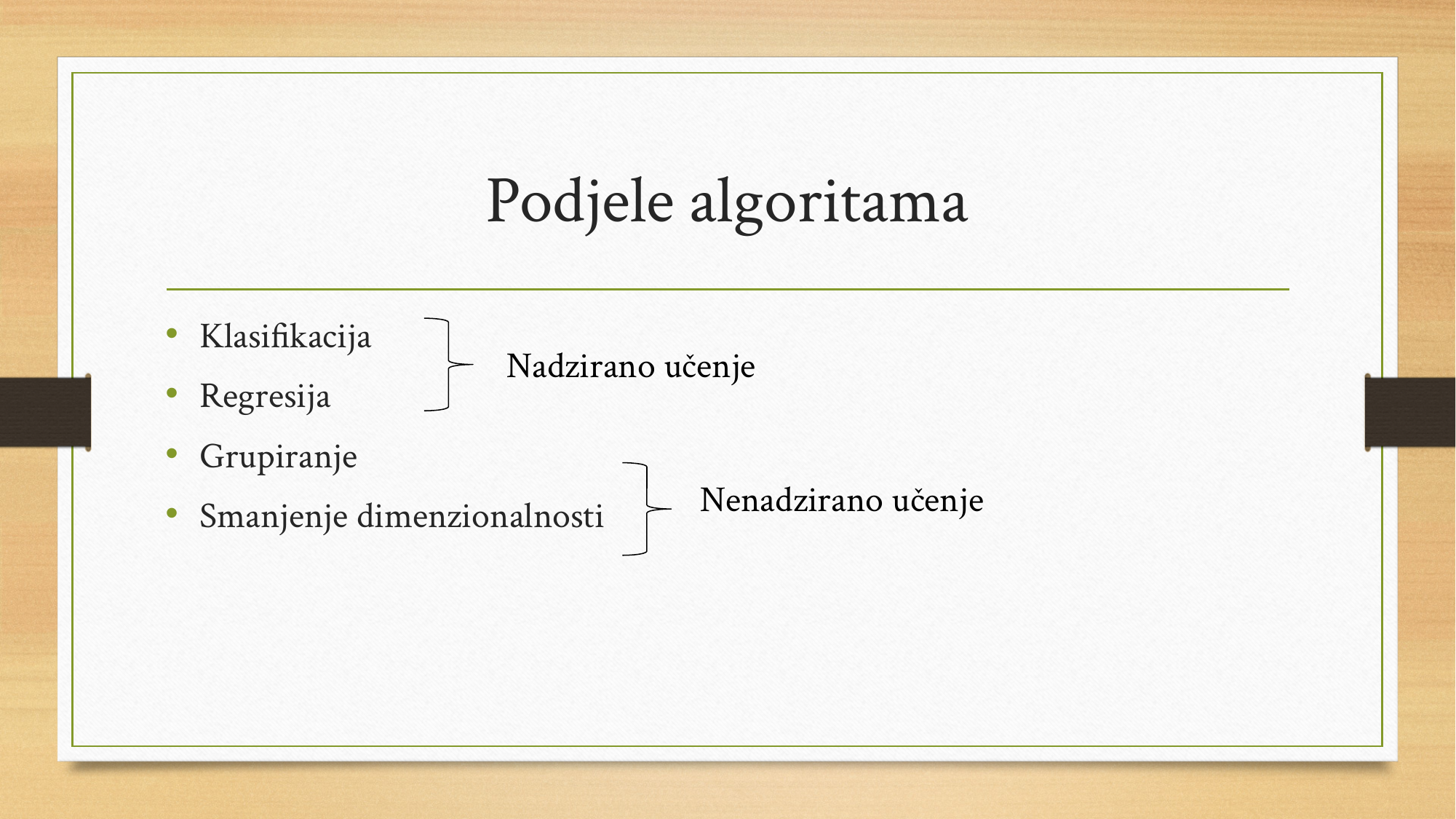

# Podjele algoritama
Klasifikacija
Regresija
Grupiranje
Smanjenje dimenzionalnosti

Nadzirano učenje

Nenadzirano učenje